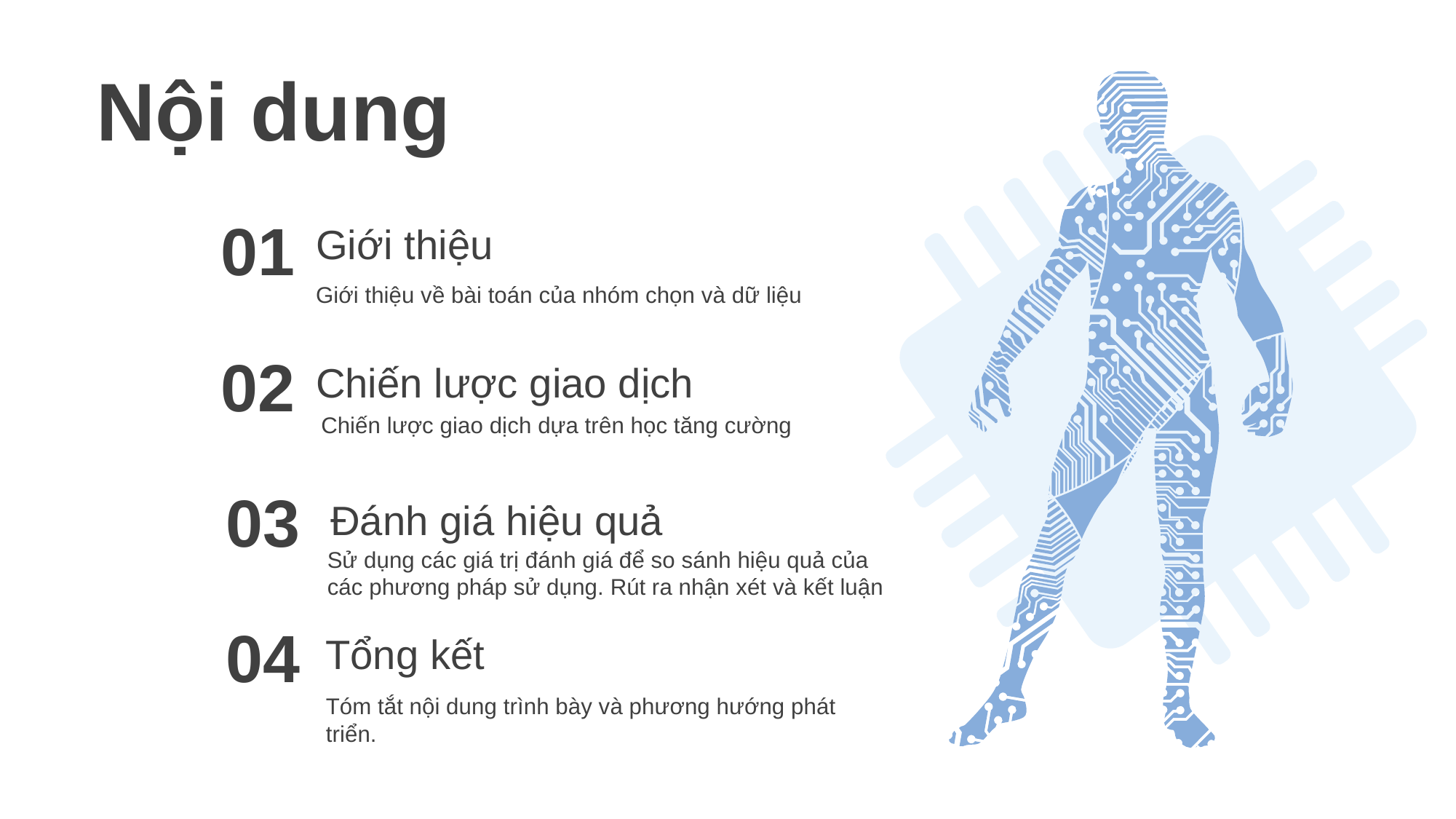

Nội dung

01
Giới thiệu
Giới thiệu về bài toán của nhóm chọn và dữ liệu
02
Chiến lược giao dịch
Chiến lược giao dịch dựa trên học tăng cường
03
Đánh giá hiệu quả
Sử dụng các giá trị đánh giá để so sánh hiệu quả của các phương pháp sử dụng. Rút ra nhận xét và kết luận
04
Tổng kết
Tóm tắt nội dung trình bày và phương hướng phát triển.